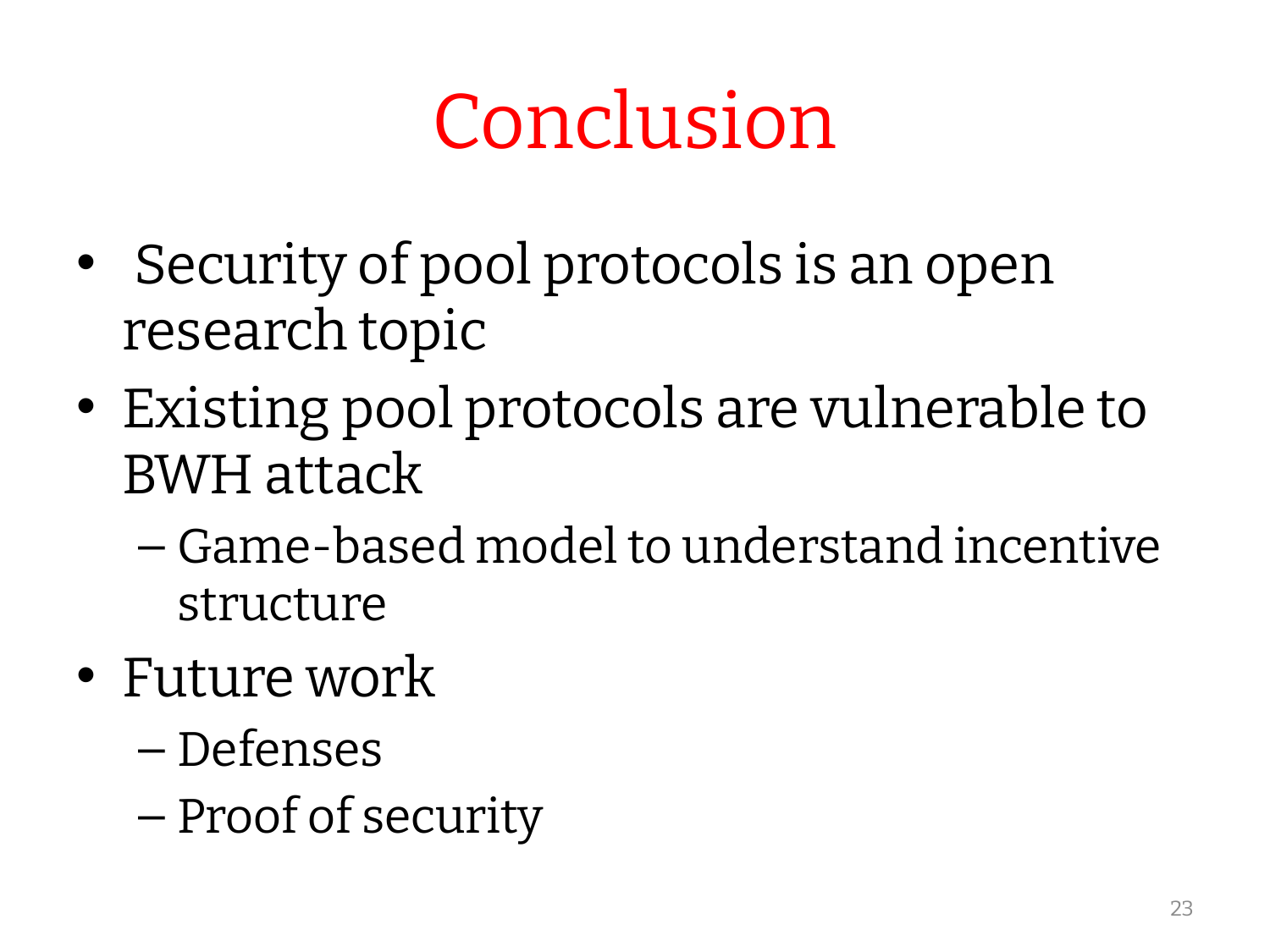

# Conclusion
 Security of pool protocols is an open research topic
Existing pool protocols are vulnerable to BWH attack
Game-based model to understand incentive structure
Future work
Defenses
Proof of security
23